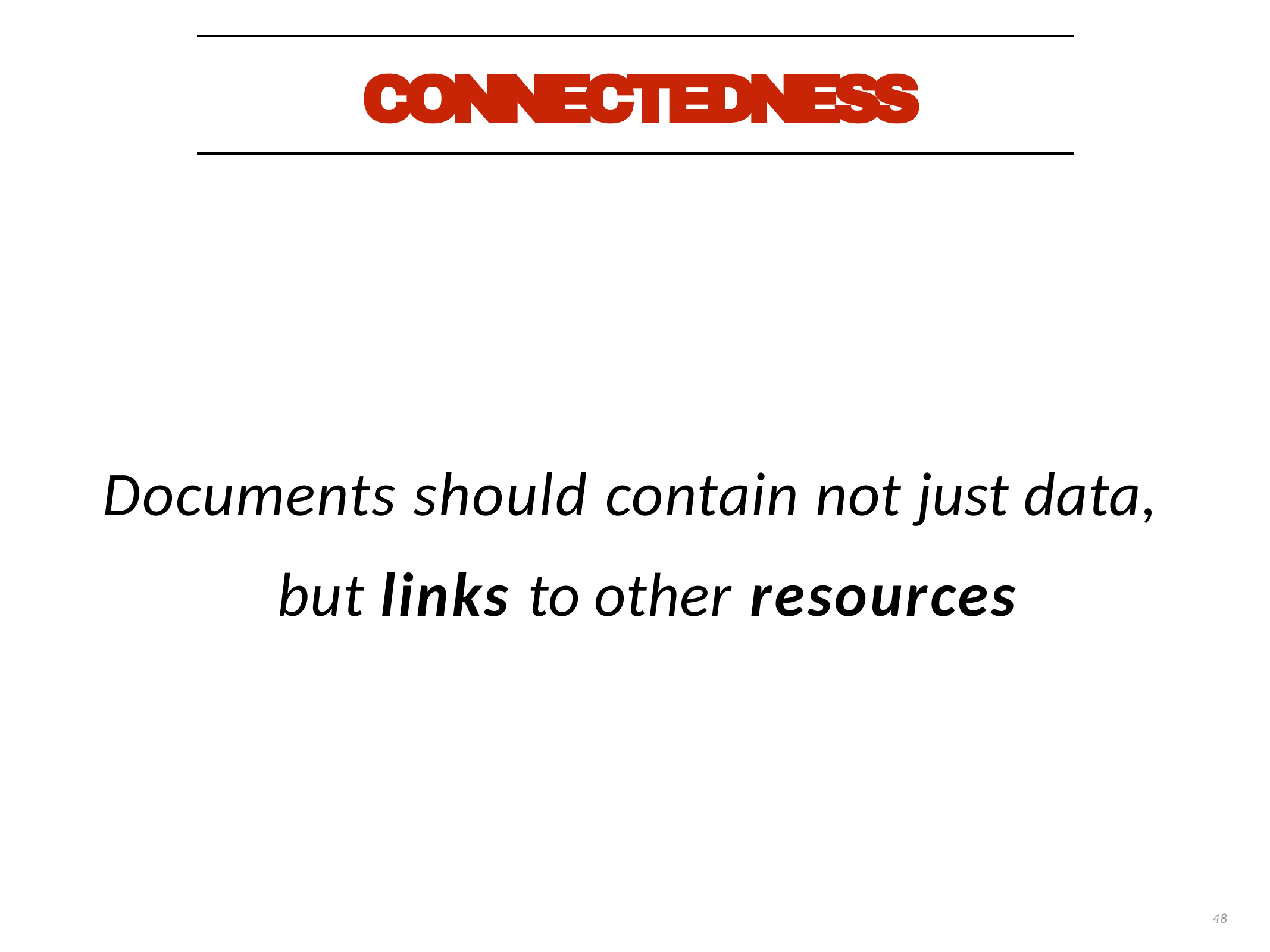

# CONNECTEDNESS
Documents should contain not just data,  but links to other resources
48